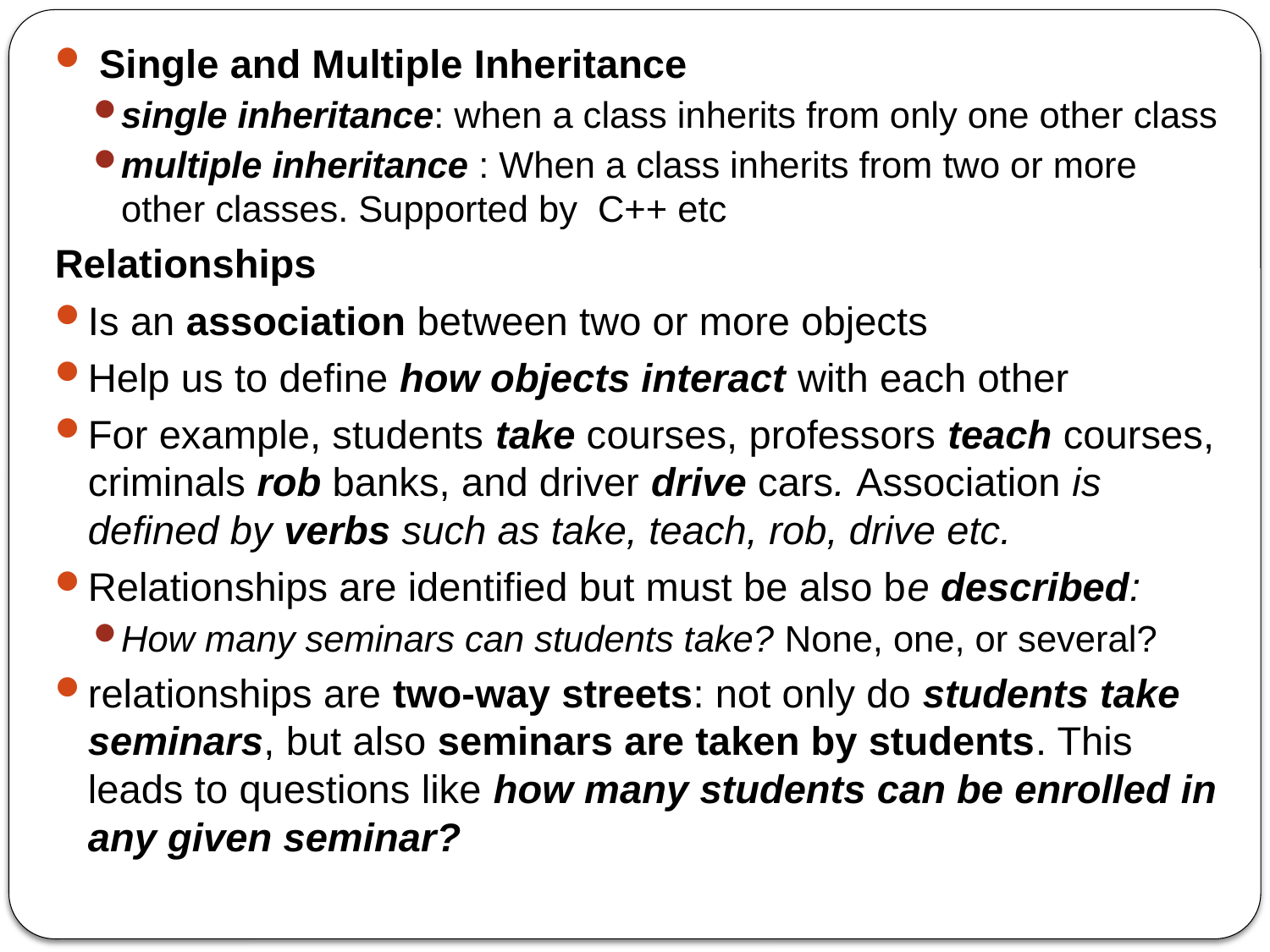

Single and Multiple Inheritance
single inheritance: when a class inherits from only one other class
multiple inheritance : When a class inherits from two or more other classes. Supported by  C++ etc
Relationships
Is an association between two or more objects
Help us to define how objects interact with each other
For example, students take courses, professors teach courses, criminals rob banks, and driver drive cars. Association is defined by verbs such as take, teach, rob, drive etc.
Relationships are identified but must be also be described:
How many seminars can students take? None, one, or several?
relationships are two-way streets: not only do students take seminars, but also seminars are taken by students. This leads to questions like how many students can be enrolled in any given seminar?